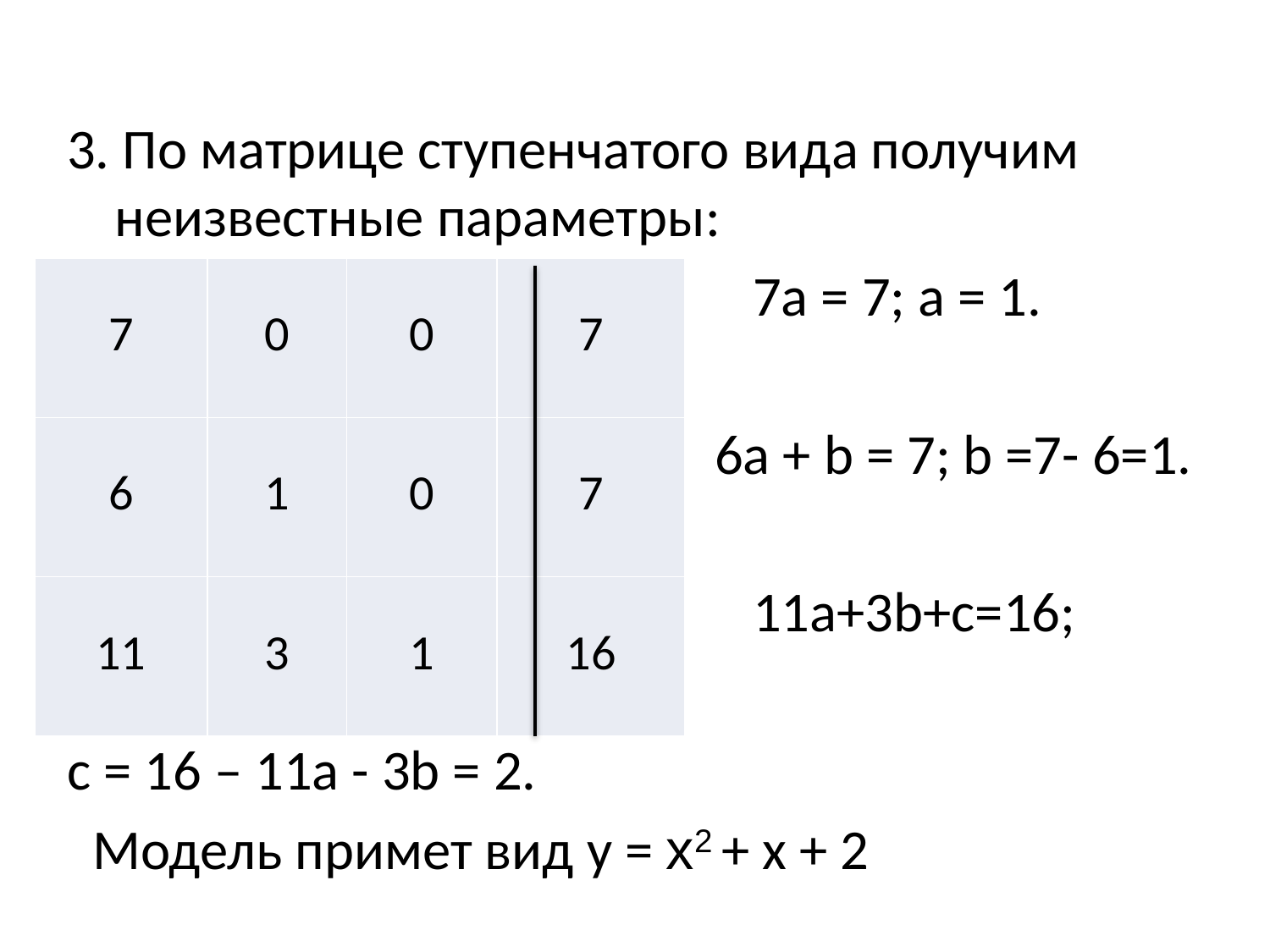

3. По матрице ступенчатого вида получим неизвестные параметры:
                                                      7а = 7; а = 1.

                                                   6a + b = 7; b =7- 6=1.

                                                      11a+3b+c=16;

c = 16 – 11a - 3b = 2.
  Модель примет вид y = x2 + x + 2
| 7 | 0 | 0 | 7 |
| --- | --- | --- | --- |
| 6 | 1 | 0 | 7 |
| 11 | 3 | 1 | 16 |